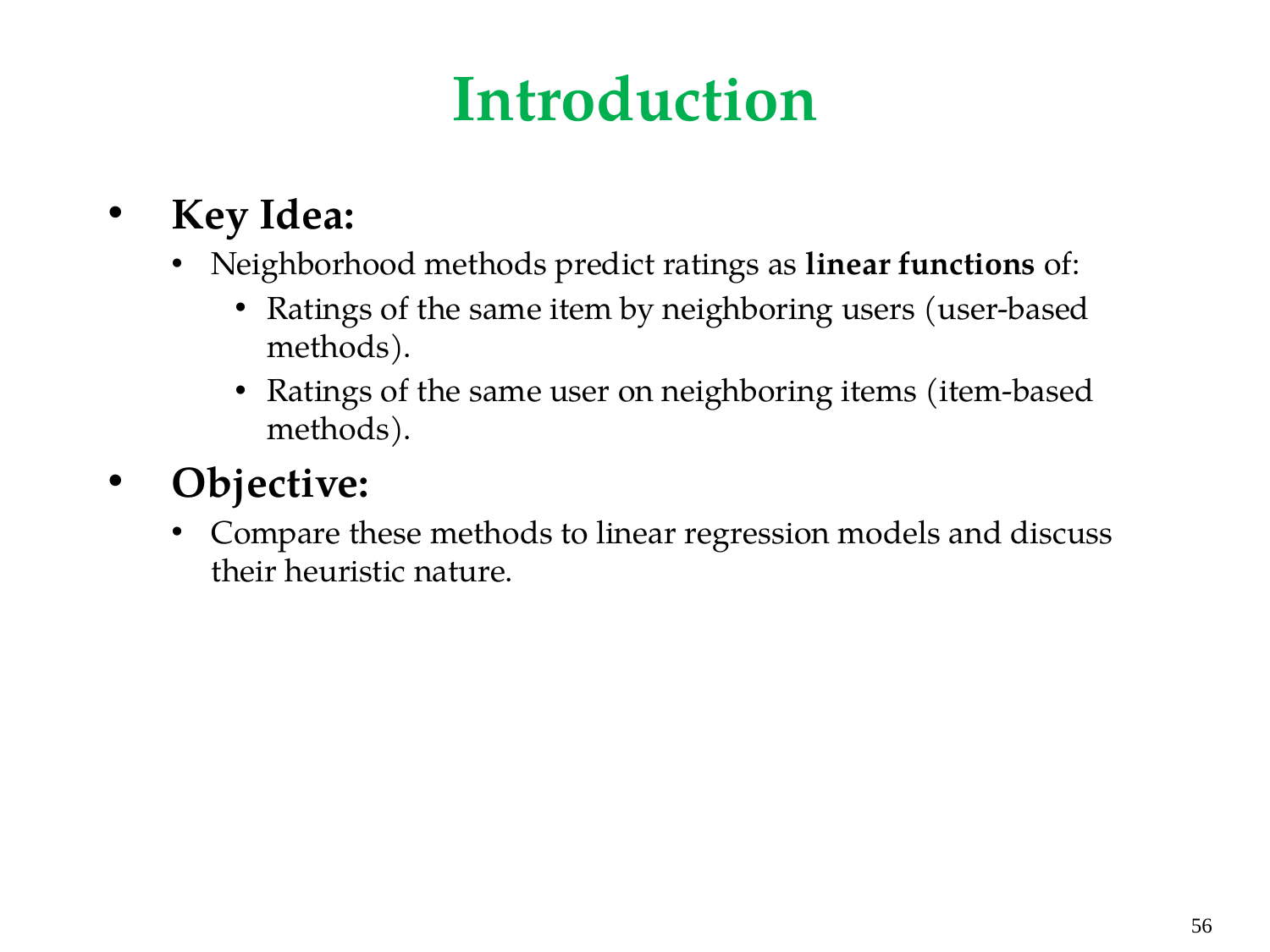

# Introduction
Key Idea:
Neighborhood methods predict ratings as linear functions of:
Ratings of the same item by neighboring users (user-based methods).
Ratings of the same user on neighboring items (item-based methods).
Objective:
Compare these methods to linear regression models and discuss their heuristic nature.

56